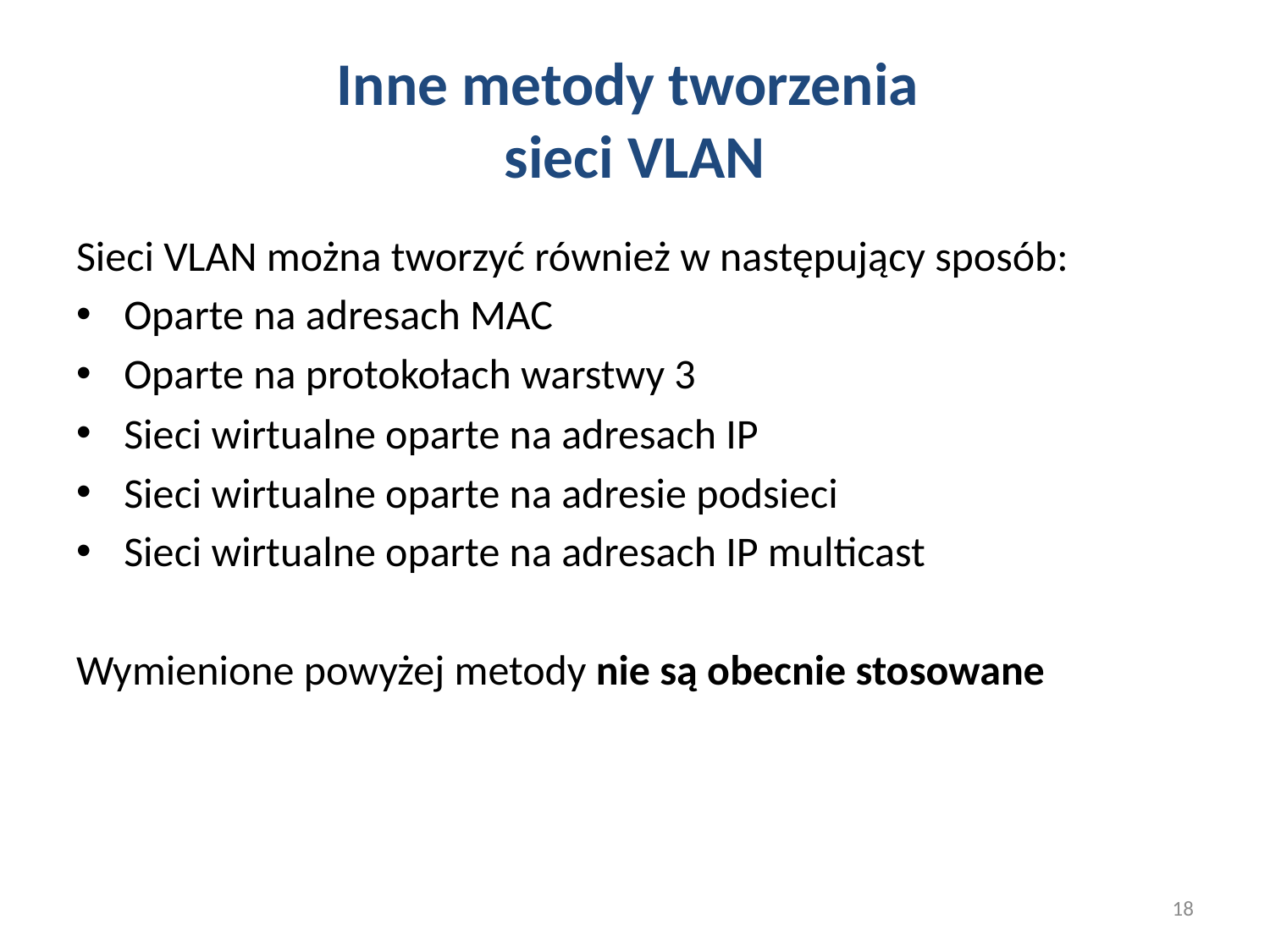

# Inne metody tworzenia sieci VLAN
Sieci VLAN można tworzyć również w następujący sposób:
Oparte na adresach MAC
Oparte na protokołach warstwy 3
Sieci wirtualne oparte na adresach IP
Sieci wirtualne oparte na adresie podsieci
Sieci wirtualne oparte na adresach IP multicast

Wymienione powyżej metody nie są obecnie stosowane
18